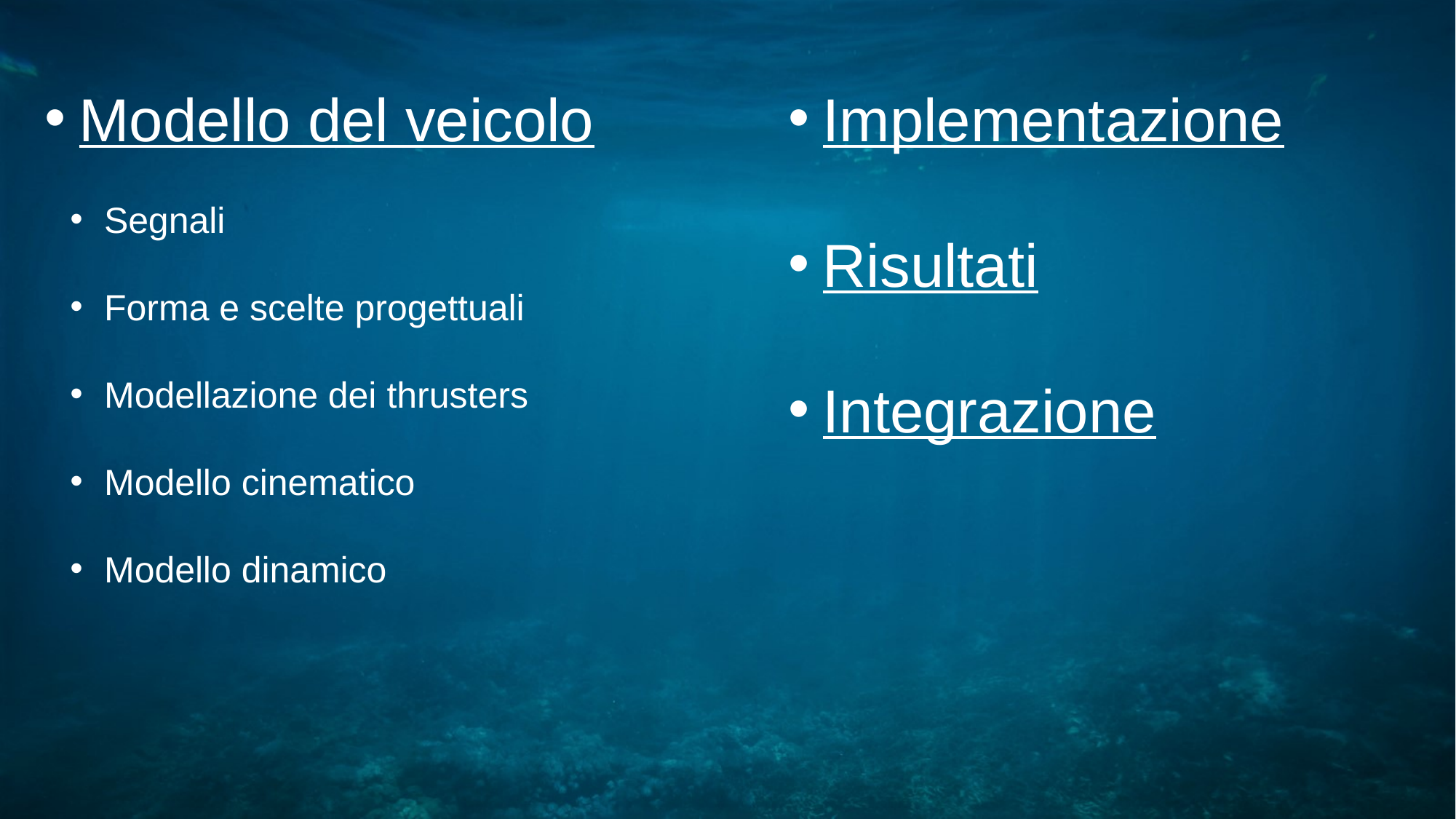

Modello del veicolo

Implementazione

Risultati

Integrazione

Segnali

Forma e scelte progettuali

Modellazione dei thrusters

Modello cinematico

Modello dinamico

2